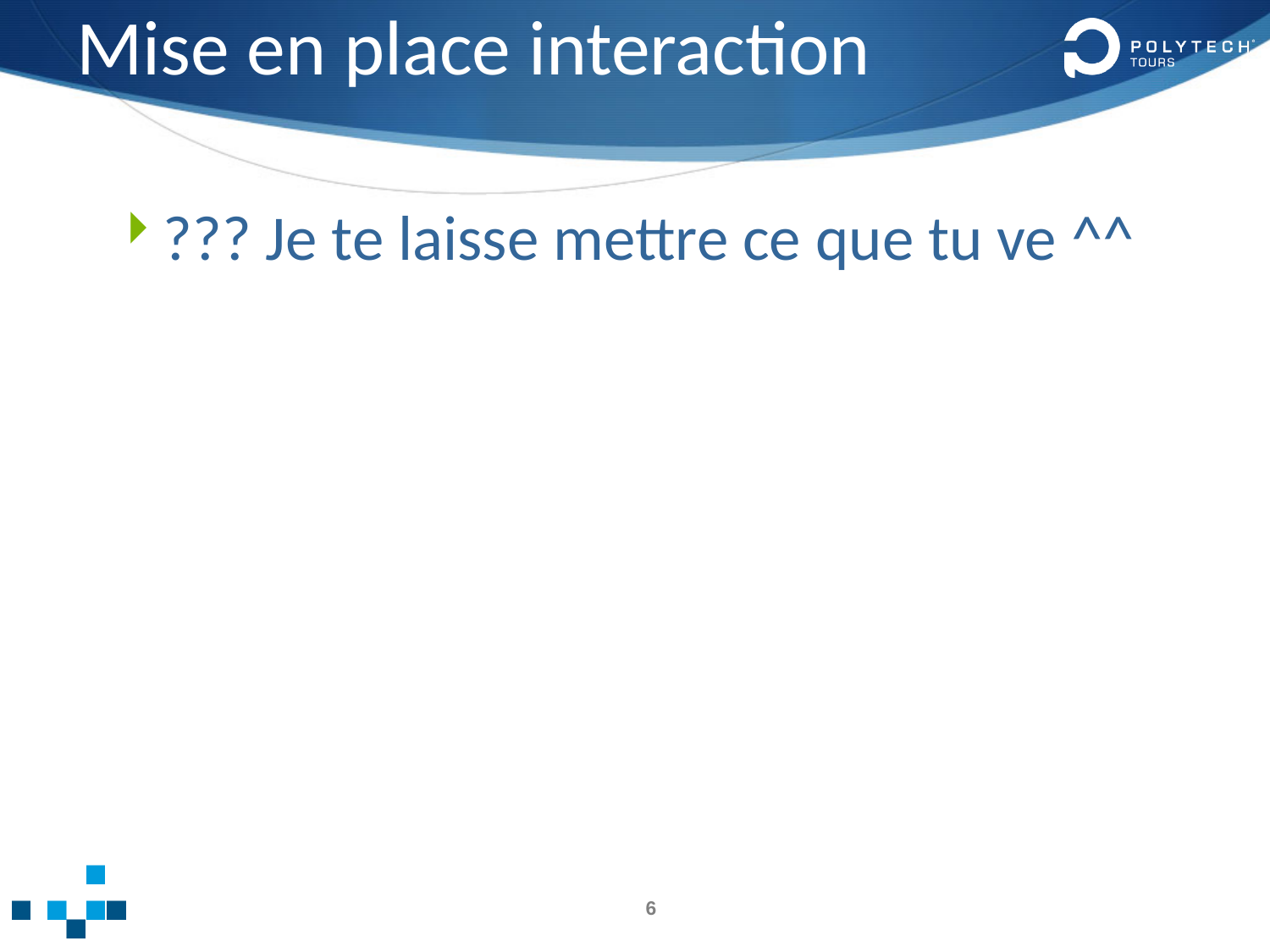

# Mise en place interaction
??? Je te laisse mettre ce que tu ve ^^
6